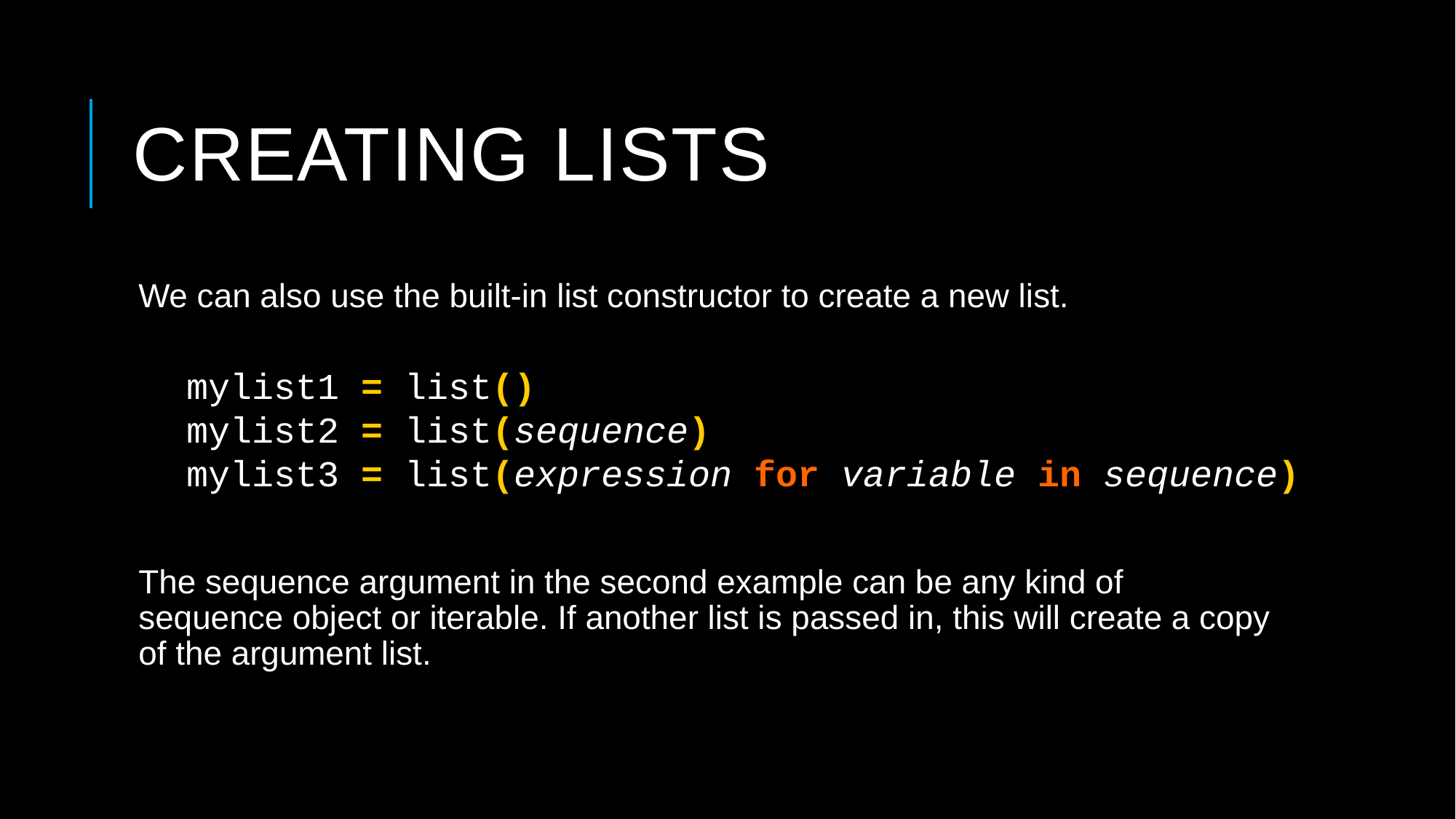

# Creating lists
We can also use the built-in list constructor to create a new list.

The sequence argument in the second example can be any kind of sequence object or iterable. If another list is passed in, this will create a copy of the argument list.
mylist1 = list()
mylist2 = list(sequence)
mylist3 = list(expression for variable in sequence)